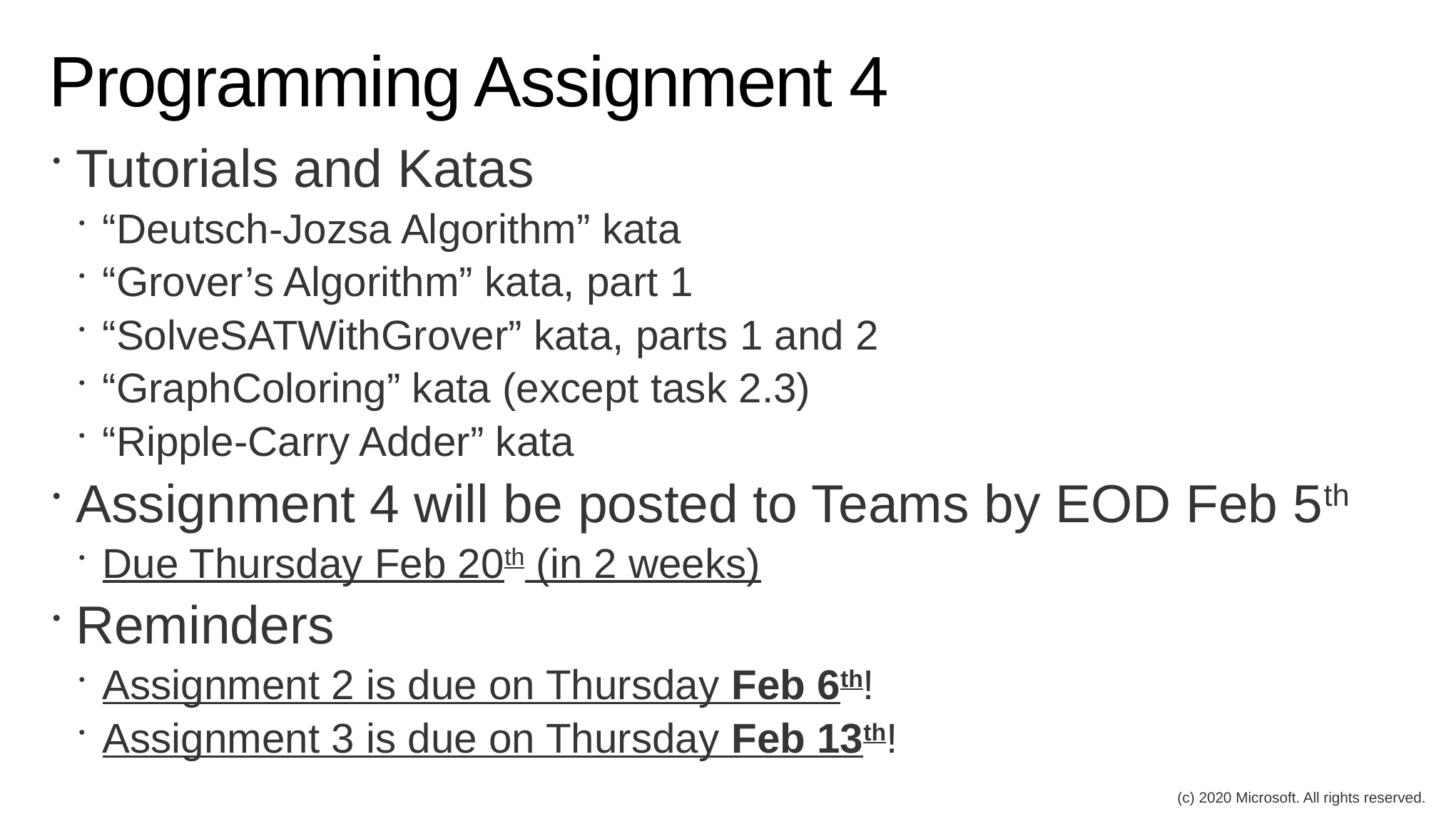

# Programming Assignment 4
Tutorials and Katas
“Deutsch-Jozsa Algorithm” kata
“Grover’s Algorithm” kata, part 1
“SolveSATWithGrover” kata, parts 1 and 2
“GraphColoring” kata (except task 2.3)
“Ripple-Carry Adder” kata
Assignment 4 will be posted to Teams by EOD Feb 5th
Due Thursday Feb 20th (in 2 weeks)
Reminders
Assignment 2 is due on Thursday Feb 6th!
Assignment 3 is due on Thursday Feb 13th!
(c) 2020 Microsoft. All rights reserved.